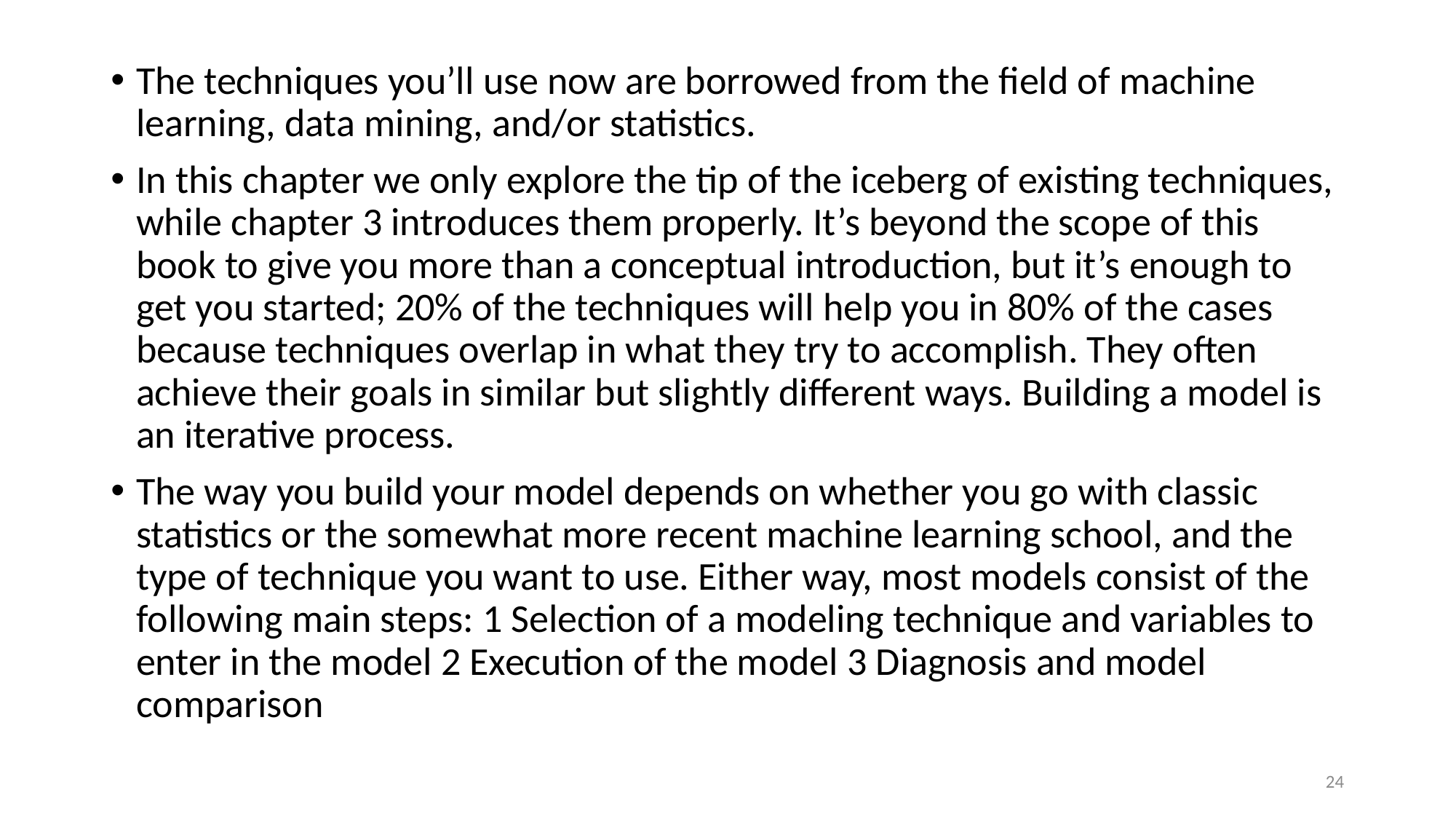

The techniques you’ll use now are borrowed from the field of machine learning, data mining, and/or statistics.
In this chapter we only explore the tip of the iceberg of existing techniques, while chapter 3 introduces them properly. It’s beyond the scope of this book to give you more than a conceptual introduction, but it’s enough to get you started; 20% of the techniques will help you in 80% of the cases because techniques overlap in what they try to accomplish. They often achieve their goals in similar but slightly different ways. Building a model is an iterative process.
The way you build your model depends on whether you go with classic statistics or the somewhat more recent machine learning school, and the type of technique you want to use. Either way, most models consist of the following main steps: 1 Selection of a modeling technique and variables to enter in the model 2 Execution of the model 3 Diagnosis and model comparison
24